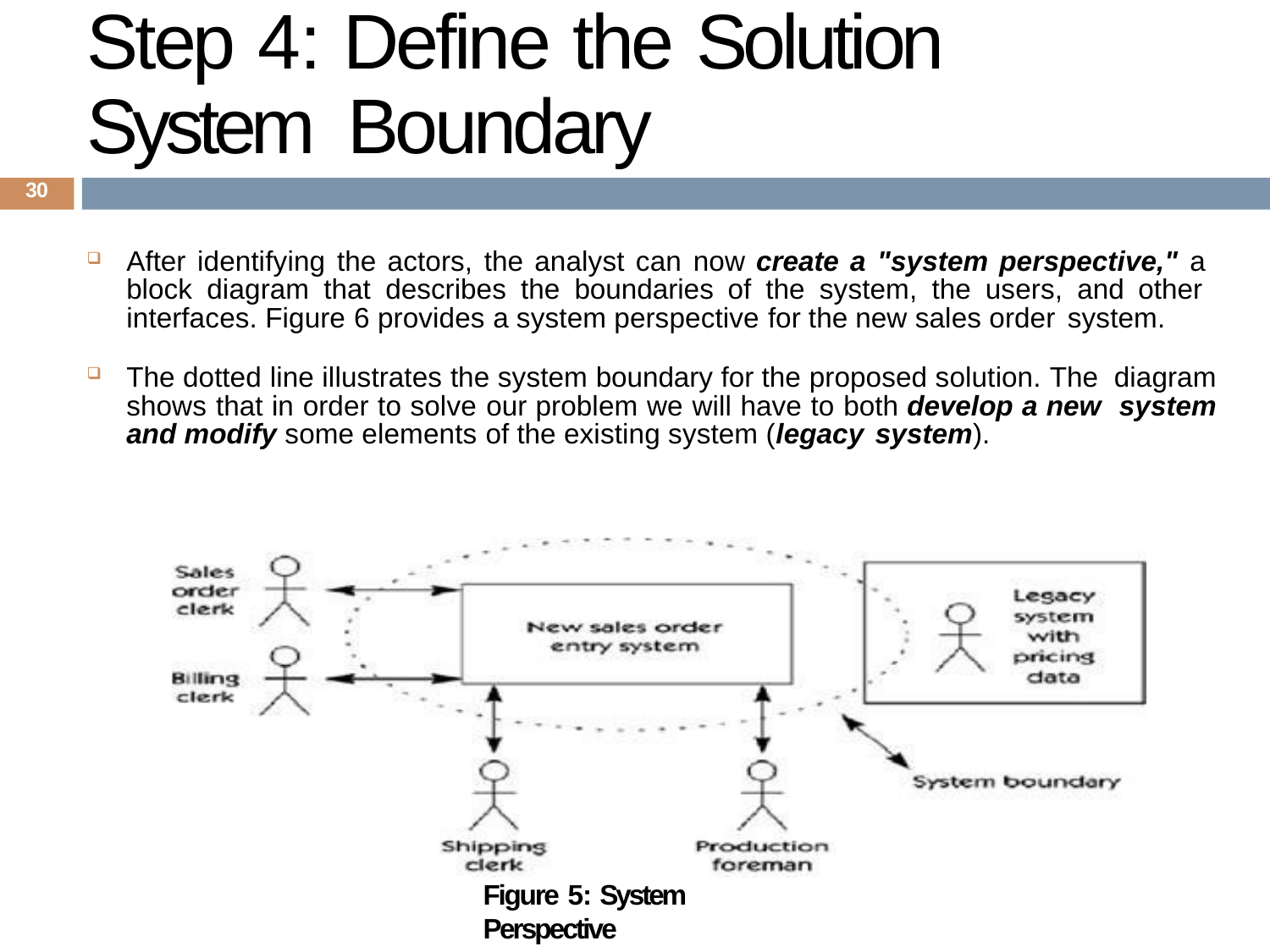

# Step 4: Define the Solution System  Boundary
30
After identifying the actors, the analyst can now create a "system perspective," a  block diagram that describes the boundaries of the system, the users, and other  interfaces. Figure 6 provides a system perspective for the new sales order system.

The dotted line illustrates the system boundary for the proposed solution. The  diagram shows that in order to solve our problem we will have to both develop a new  system and modify some elements of the existing system (legacy system).

Figure 5: System Perspective